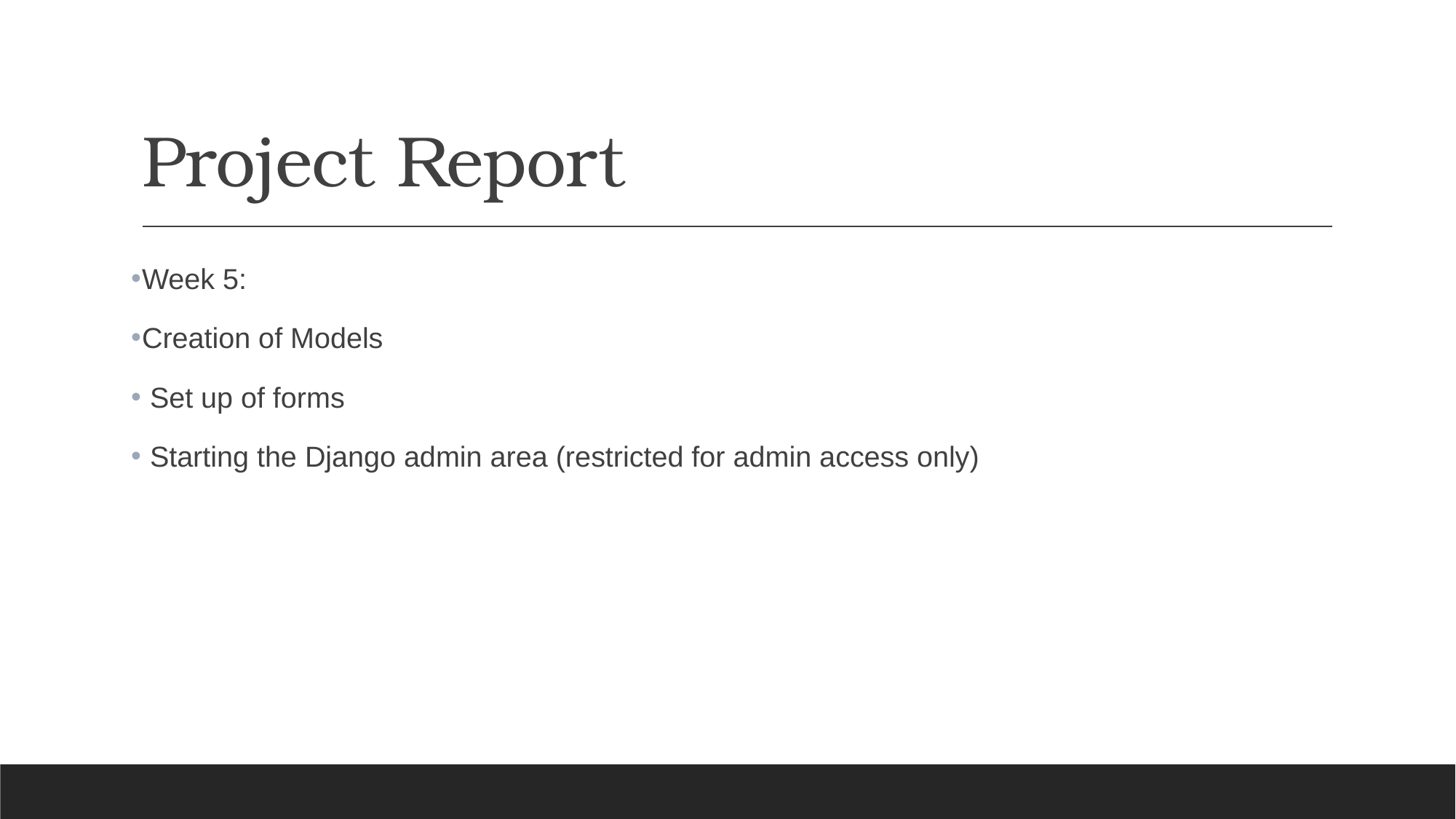

# Project Report
Week 5:
Creation of Models
 Set up of forms
 Starting the Django admin area (restricted for admin access only)